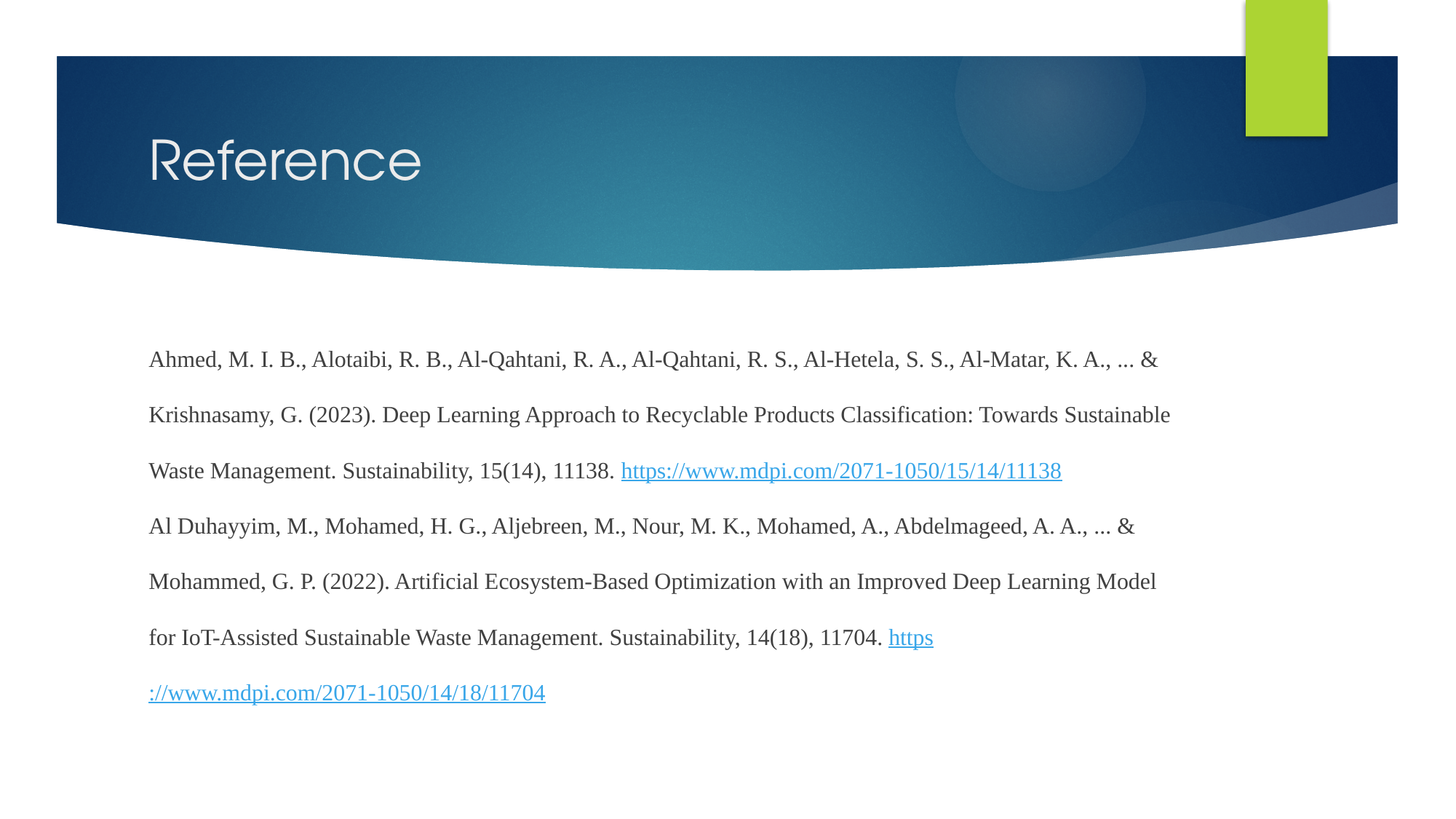

# Reference
Ahmed, M. I. B., Alotaibi, R. B., Al-Qahtani, R. A., Al-Qahtani, R. S., Al-Hetela, S. S., Al-Matar, K. A., ... & Krishnasamy, G. (2023). Deep Learning Approach to Recyclable Products Classification: Towards Sustainable Waste Management. Sustainability, 15(14), 11138. https://www.mdpi.com/2071-1050/15/14/11138
Al Duhayyim, M., Mohamed, H. G., Aljebreen, M., Nour, M. K., Mohamed, A., Abdelmageed, A. A., ... & Mohammed, G. P. (2022). Artificial Ecosystem-Based Optimization with an Improved Deep Learning Model for IoT-Assisted Sustainable Waste Management. Sustainability, 14(18), 11704. https://www.mdpi.com/2071-1050/14/18/11704